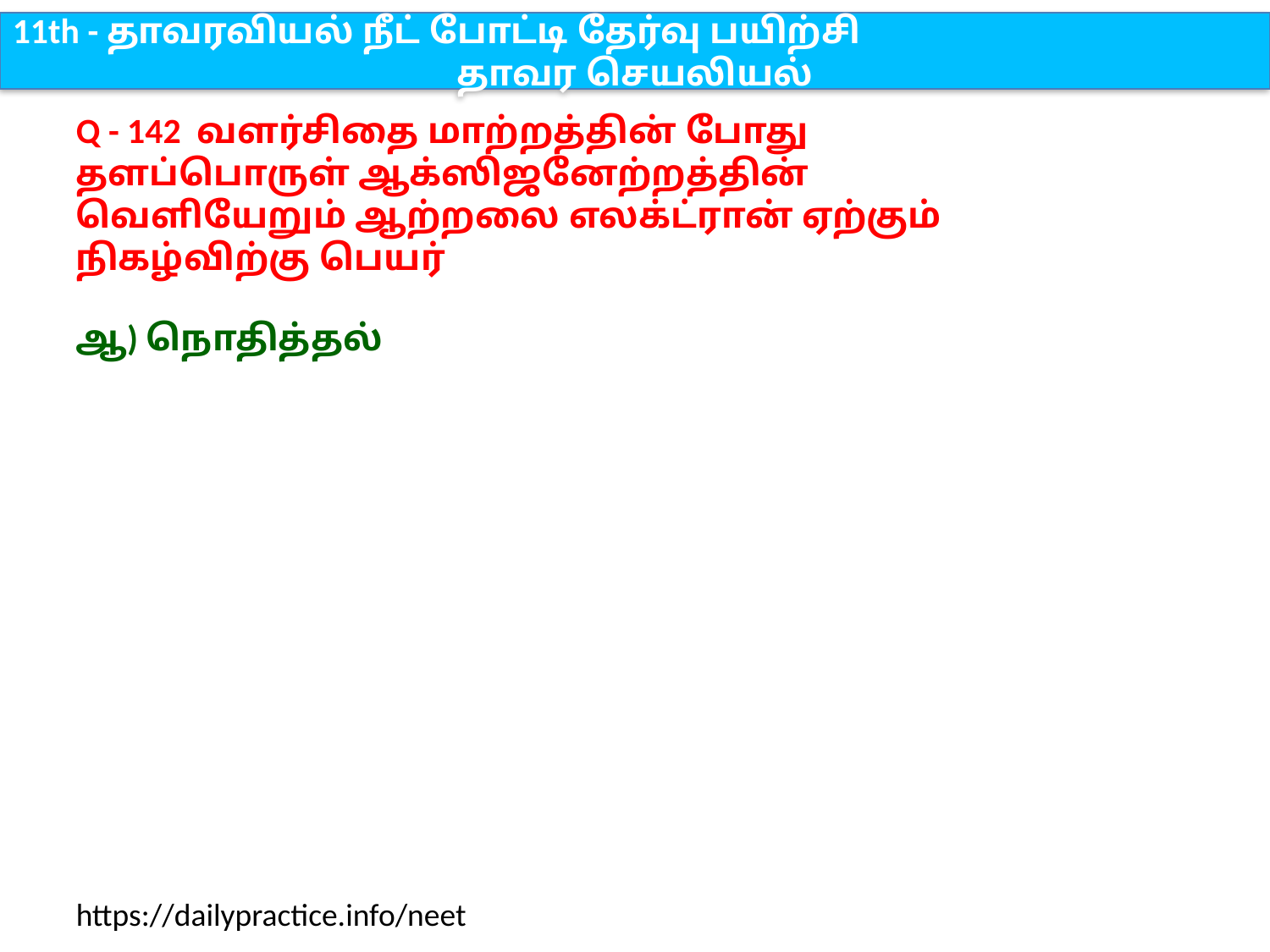

11th - தாவரவியல் நீட் போட்டி தேர்வு பயிற்சி
தாவர செயலியல்

Q - 142  வளர்சிதை மாற்றத்தின் போது தளப்பொருள் ஆக்ஸிஜனேற்றத்தின் வெளியேறும் ஆற்றலை எலக்ட்ரான் ஏற்கும் நிகழ்விற்கு பெயர்

ஆ) நொதித்தல்
https://dailypractice.info/neet